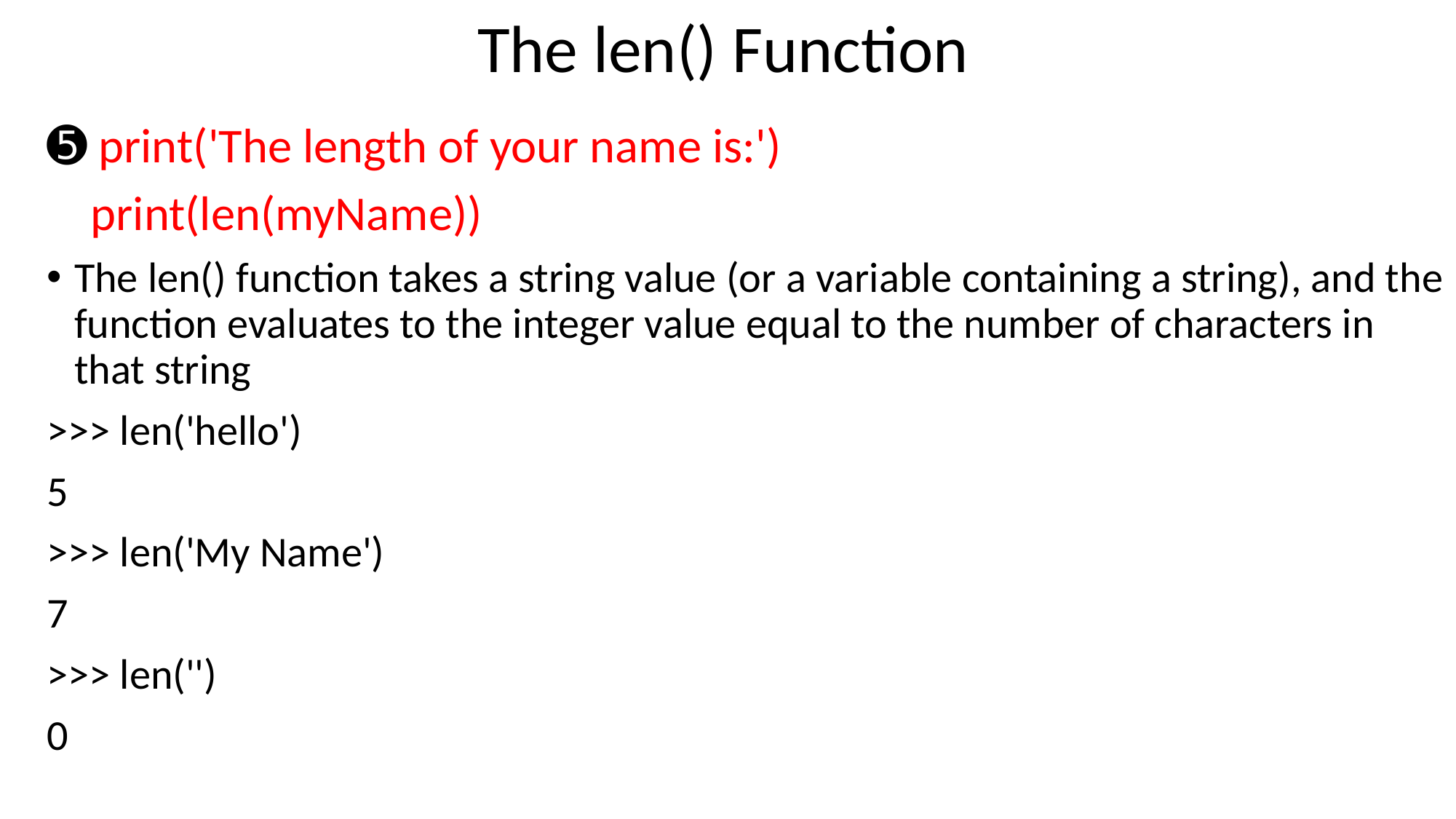

# The len() Function
➎ print('The length of your name is:')
    print(len(myName))
The len() function takes a string value (or a variable containing a string), and the function evaluates to the integer value equal to the number of characters in that string
>>> len('hello')
5
>>> len('My Name')
7
>>> len('')
0